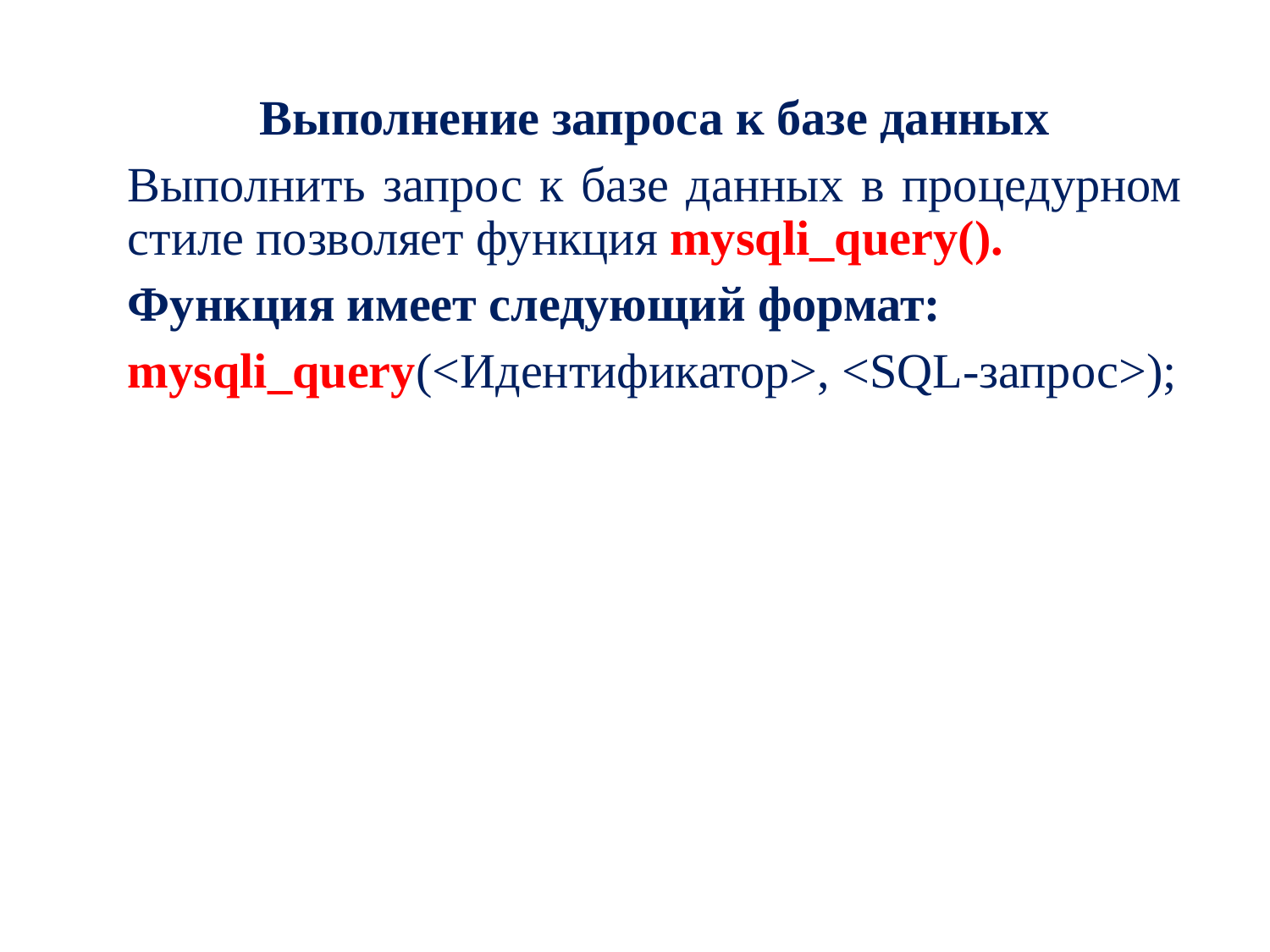

Выполнение запроса к базе данных
Выполнить запрос к базе данных в процедурном стиле позволяет функция mysqli_query().
Функция имеет следующий формат:
mysqli_query(<Идентификатор>, <SQL-запрос>);